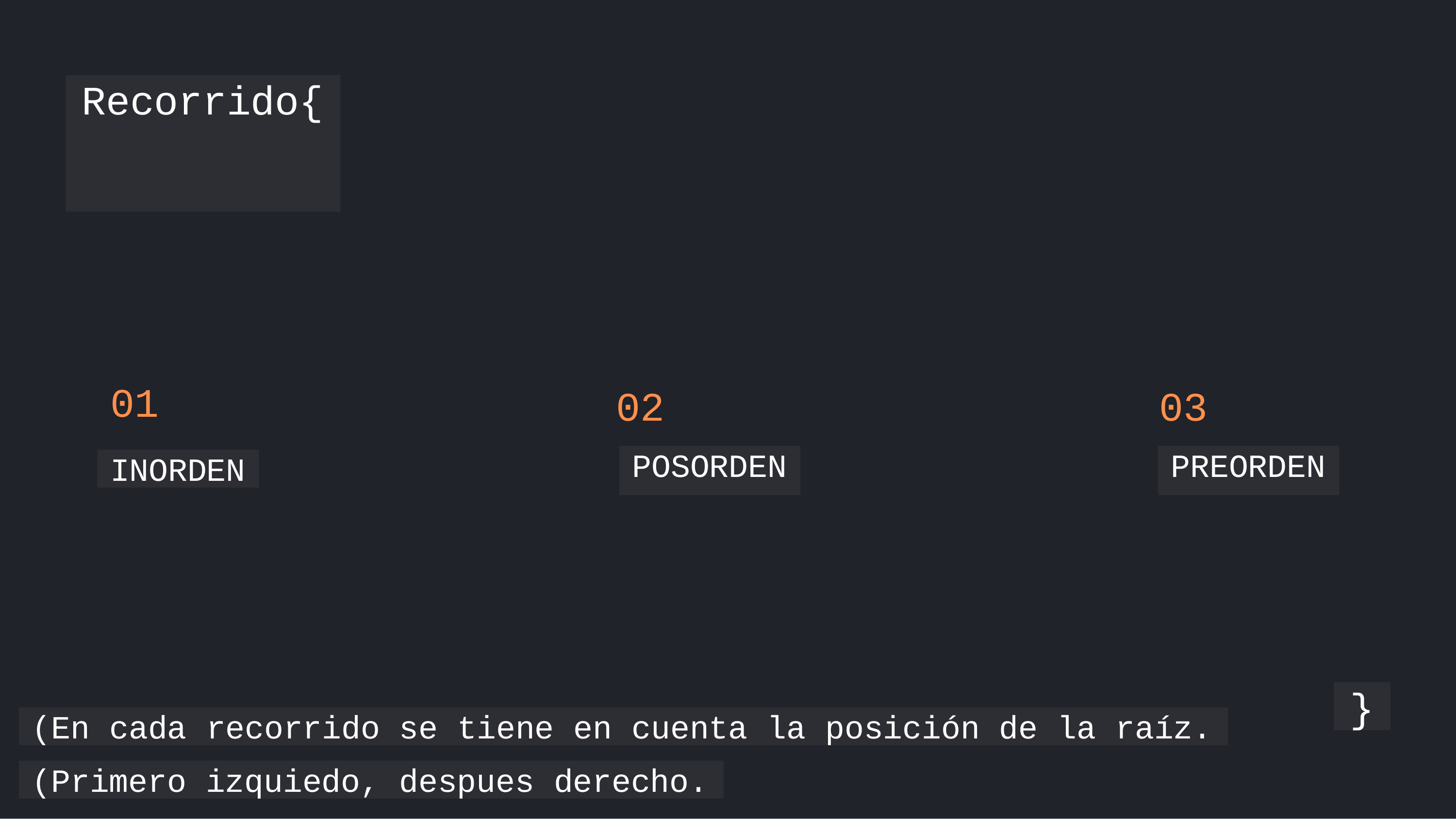

# Recorrido{
01

02
03

POSORDEN
PREORDEN

INORDEN
}
(En cada recorrido se tiene en cuenta la posición de la raíz.
(Primero izquiedo, despues derecho.